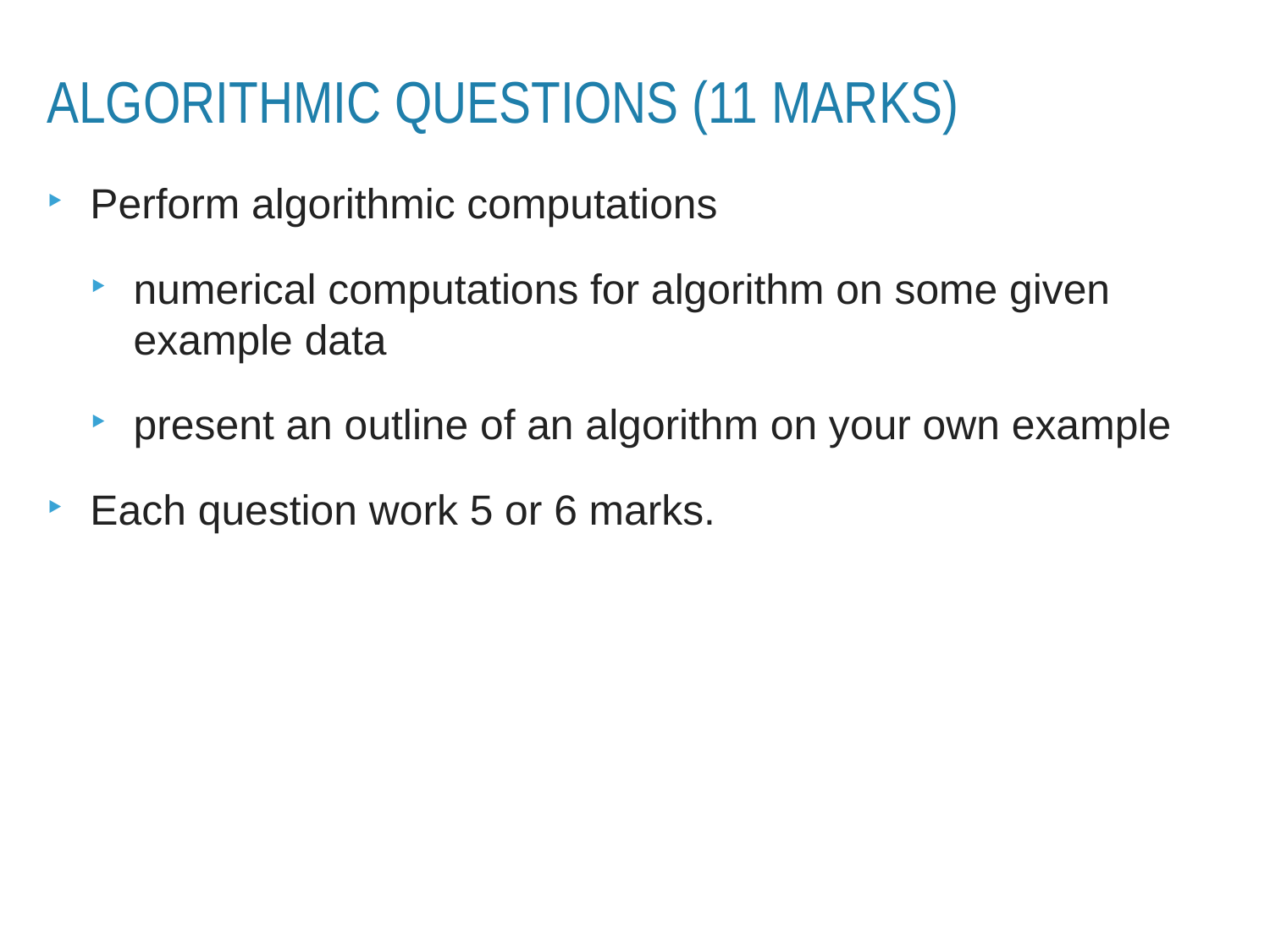

# Algorithmic questions (11 marks)
Perform algorithmic computations
numerical computations for algorithm on some given example data
present an outline of an algorithm on your own example
Each question work 5 or 6 marks.